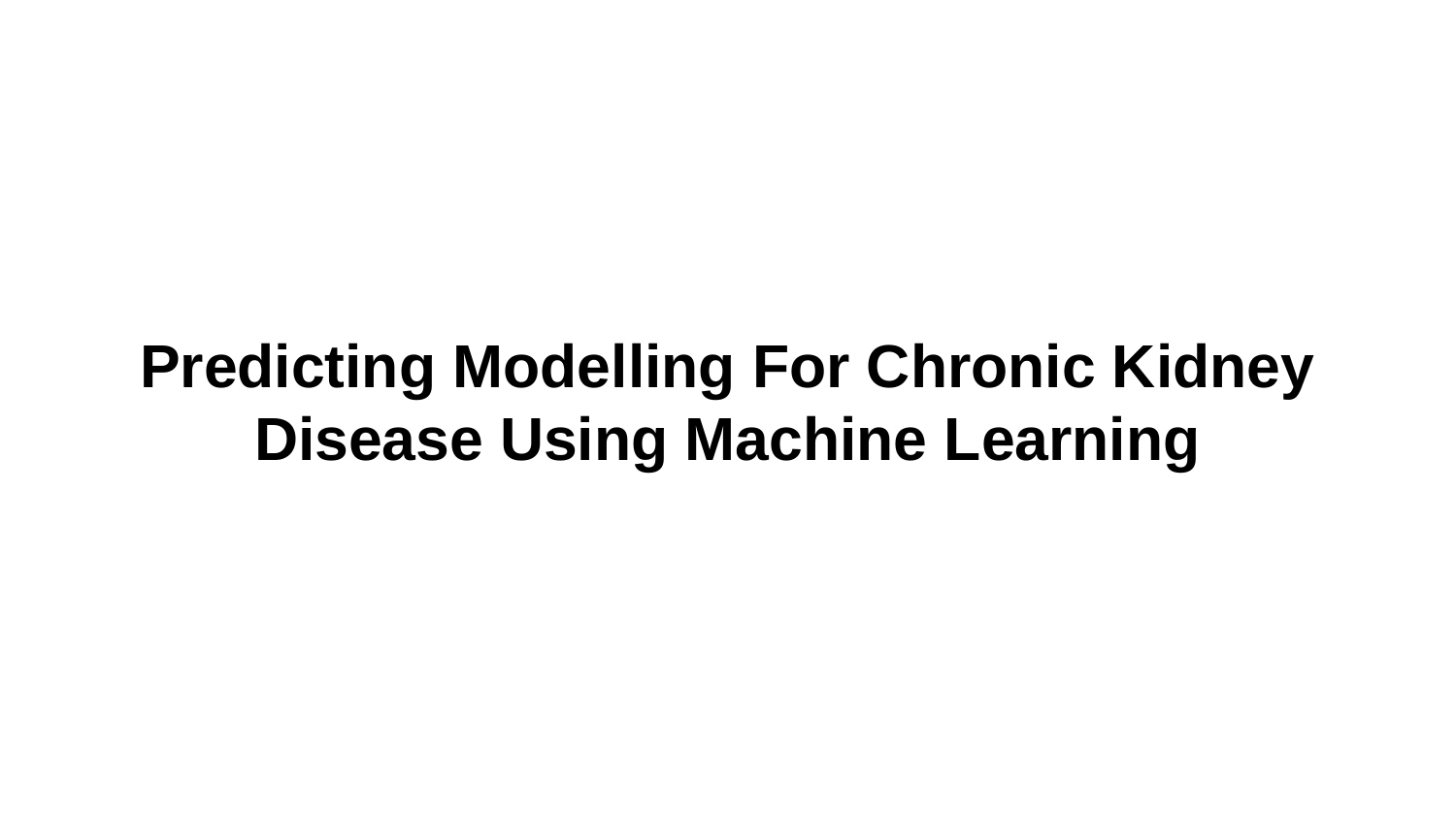

Predicting Modelling For Chronic Kidney Disease Using Machine Learning